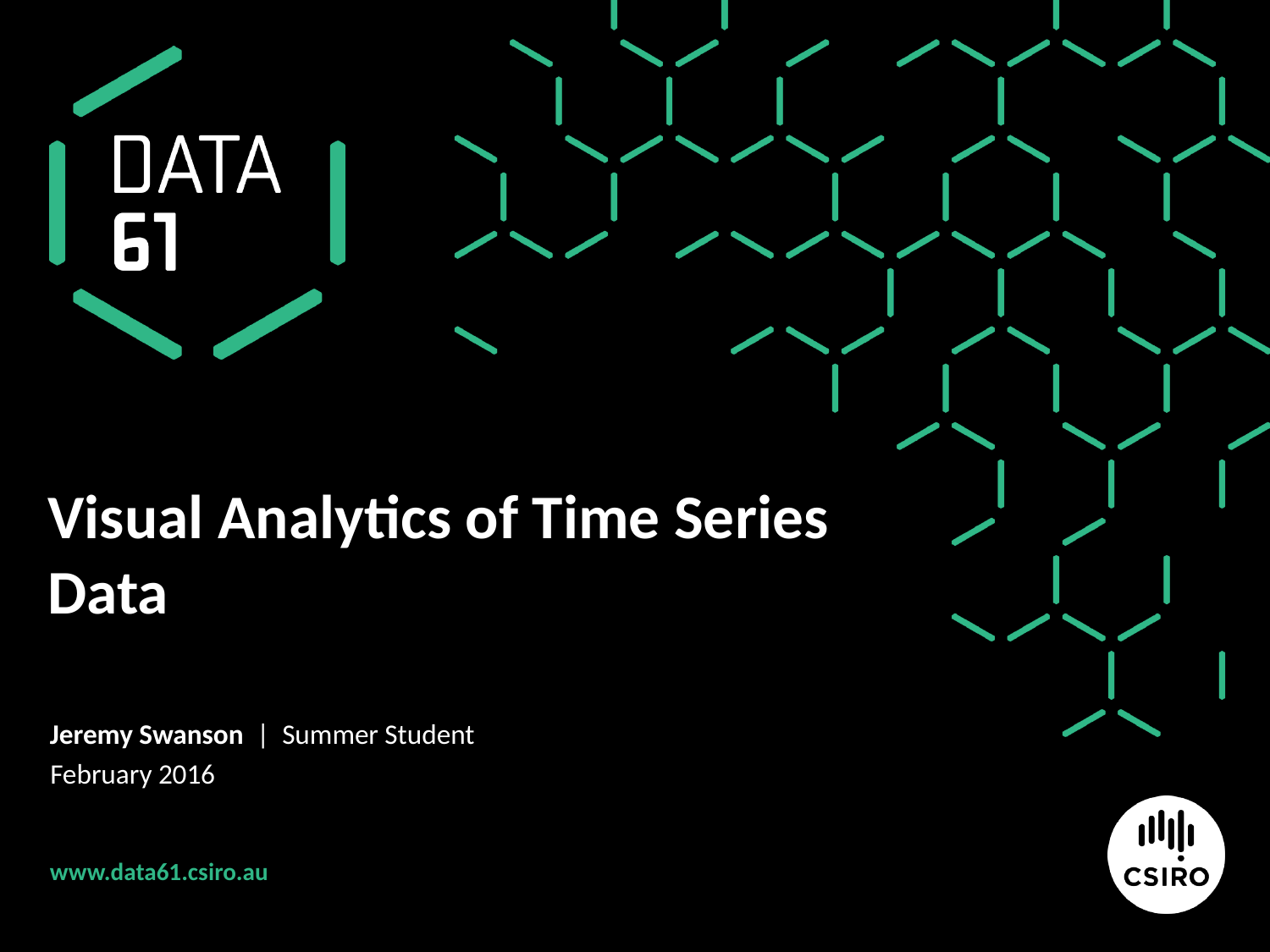

# Visual Analytics of Time Series Data

Jeremy Swanson  |  Summer Student
February 2016